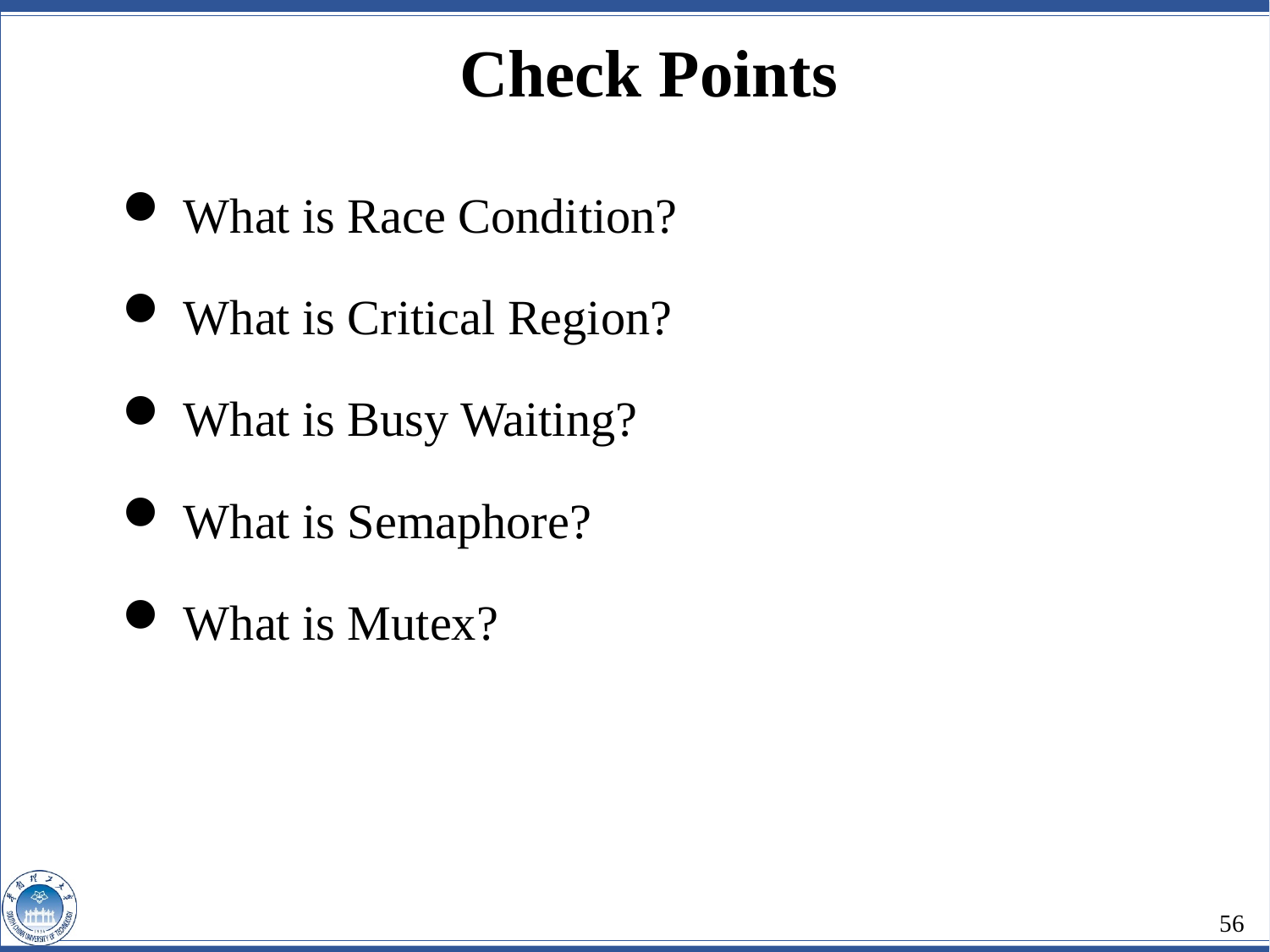

Check Points
 What is Race Condition?
 What is Critical Region?
 What is Busy Waiting?
 What is Semaphore?
 What is Mutex?

56